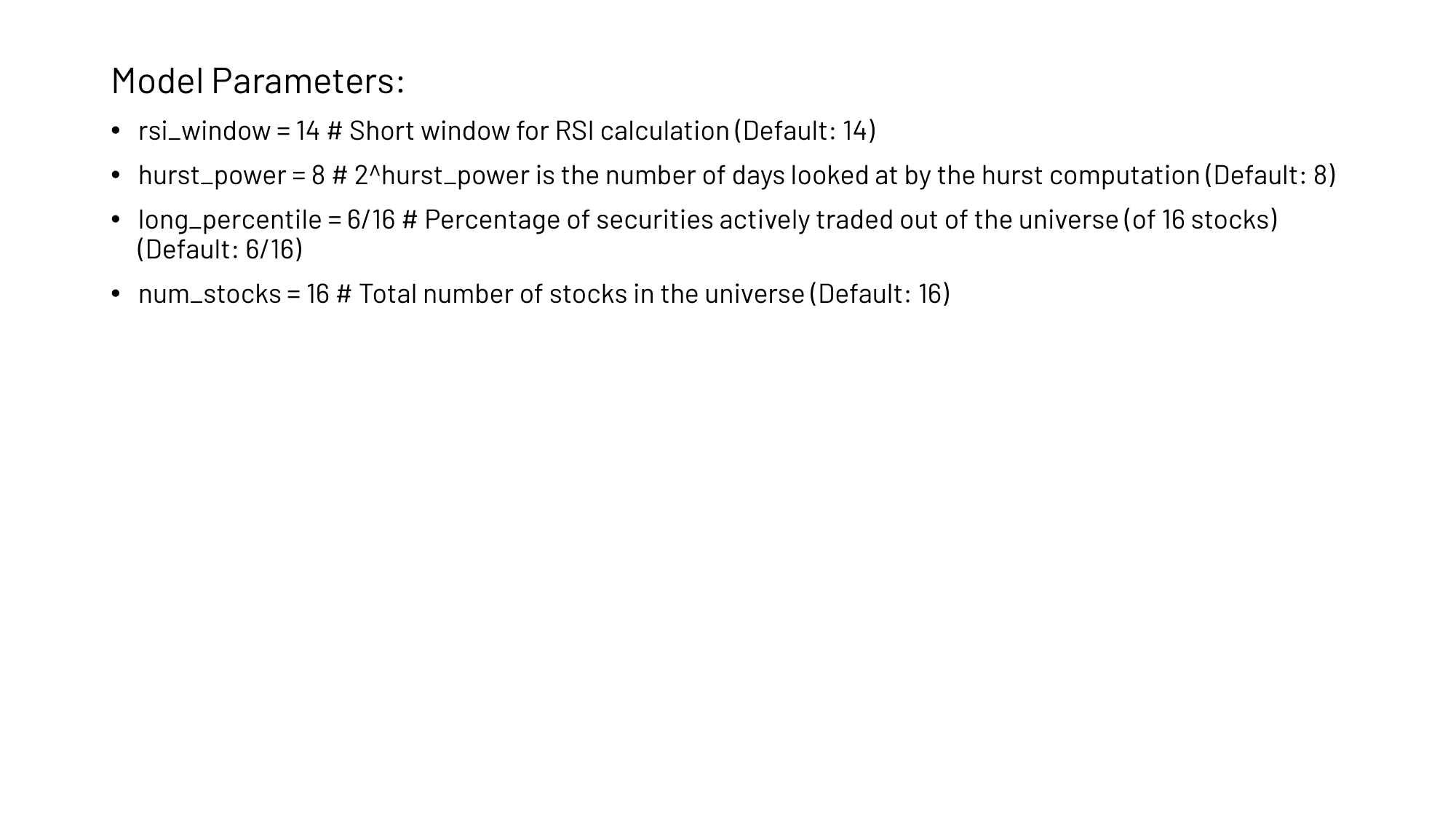

Model Parameters:
rsi_window = 14 # Short window for RSI calculation (Default: 14)
hurst_power = 8 # 2^hurst_power is the number of days looked at by the hurst computation (Default: 8)
long_percentile = 6/16 # Percentage of securities actively traded out of the universe (of 16 stocks) (Default: 6/16)
num_stocks = 16 # Total number of stocks in the universe (Default: 16)